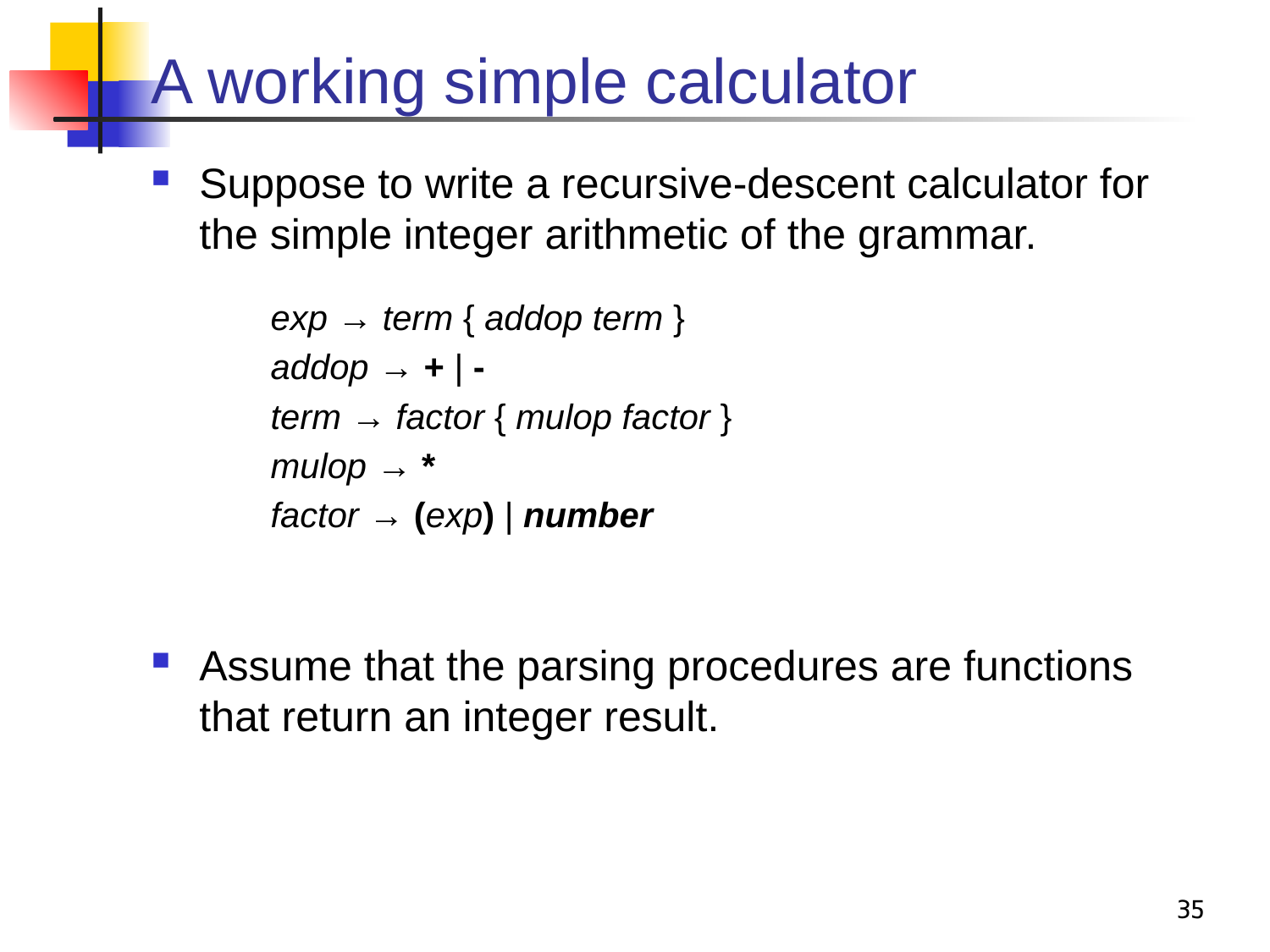

# A working simple calculator
Suppose to write a recursive-descent calculator for the simple integer arithmetic of the grammar.

Assume that the parsing procedures are functions that return an integer result.

exp → term { addop term }
addop → + | -
term → factor { mulop factor }
mulop → *
factor → (exp) | number

35